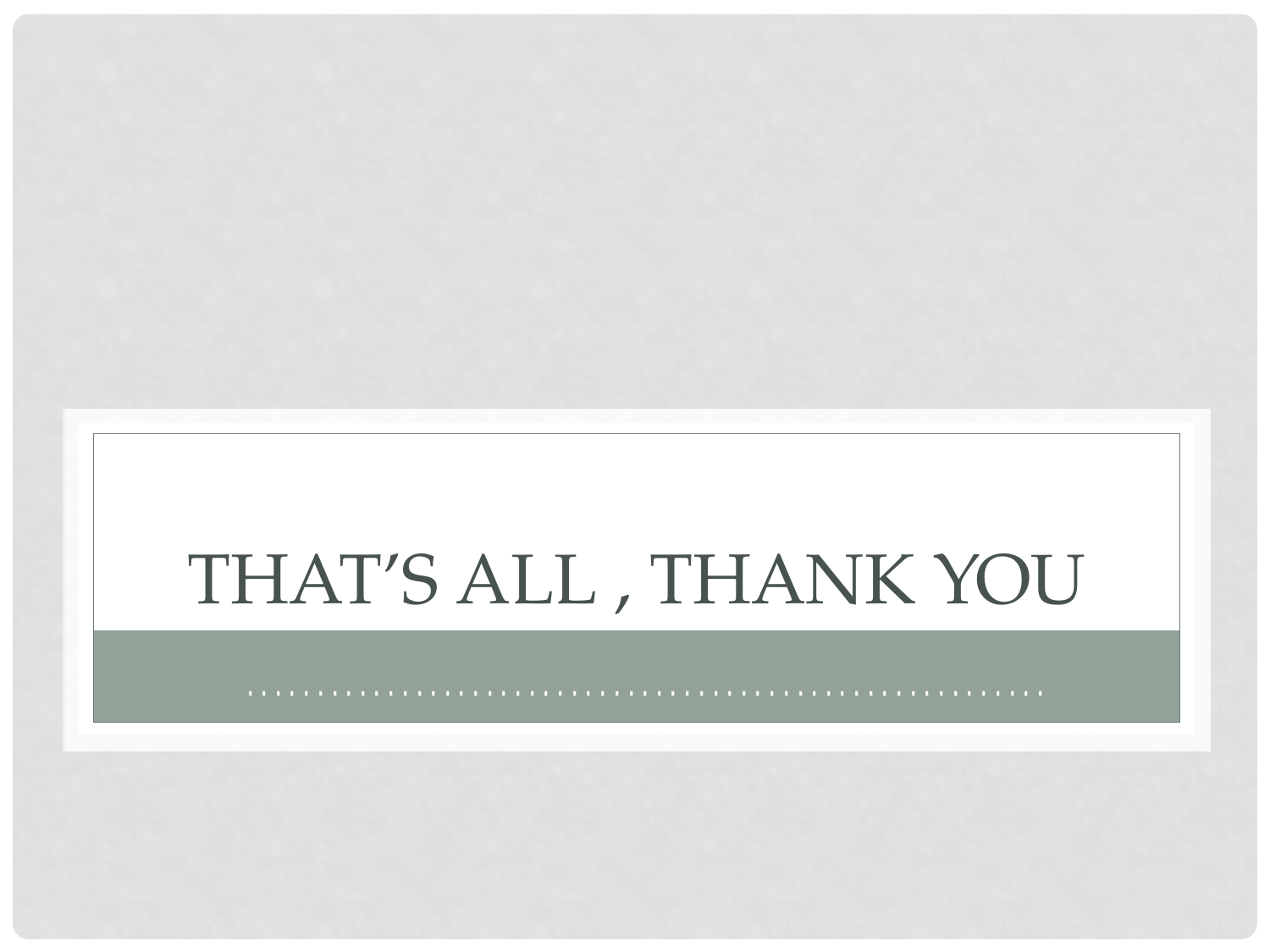

# That’s all , thank you
	.........................................................